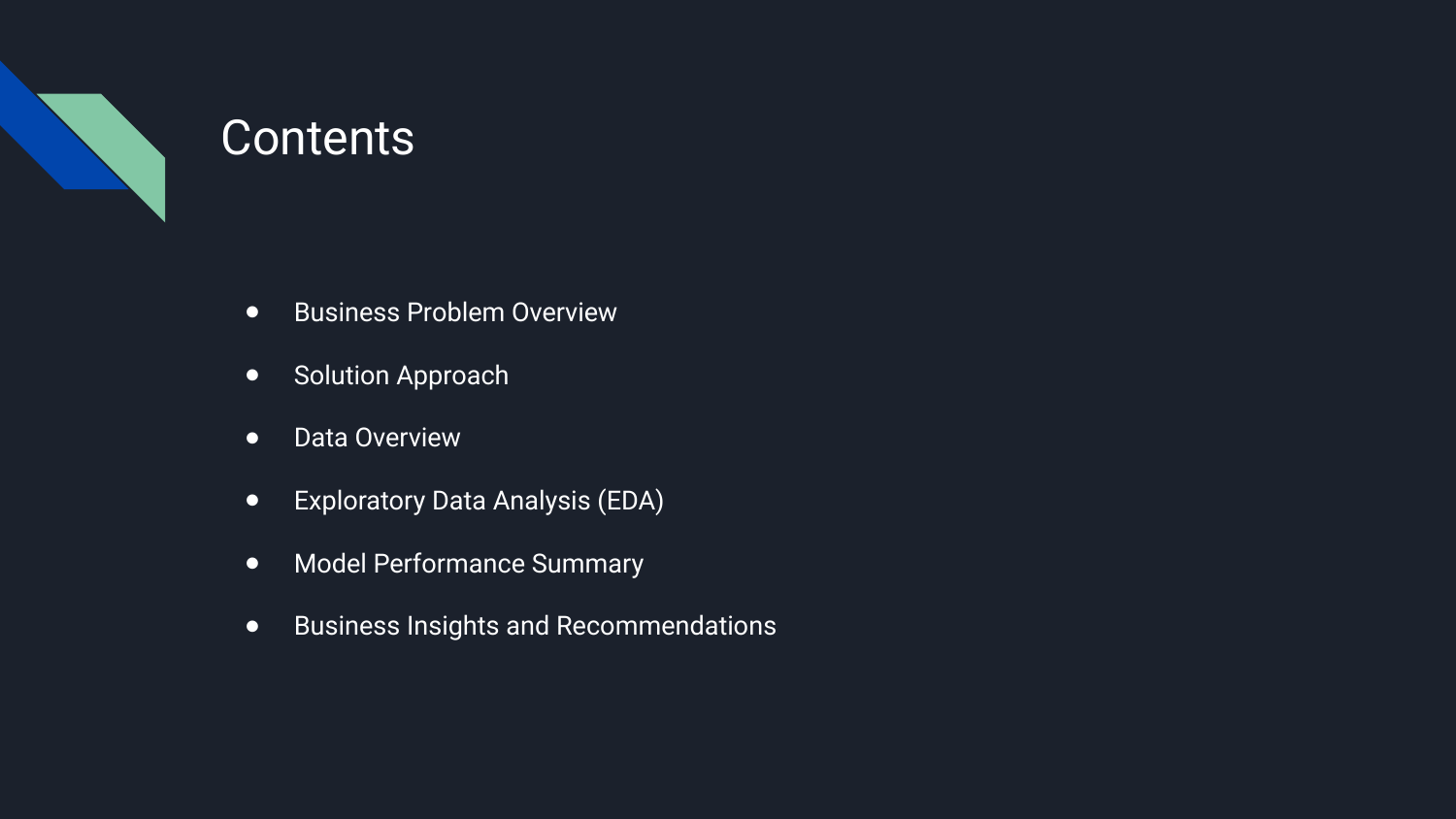

# Contents
Business Problem Overview
Solution Approach
Data Overview
Exploratory Data Analysis (EDA)
Model Performance Summary
Business Insights and Recommendations